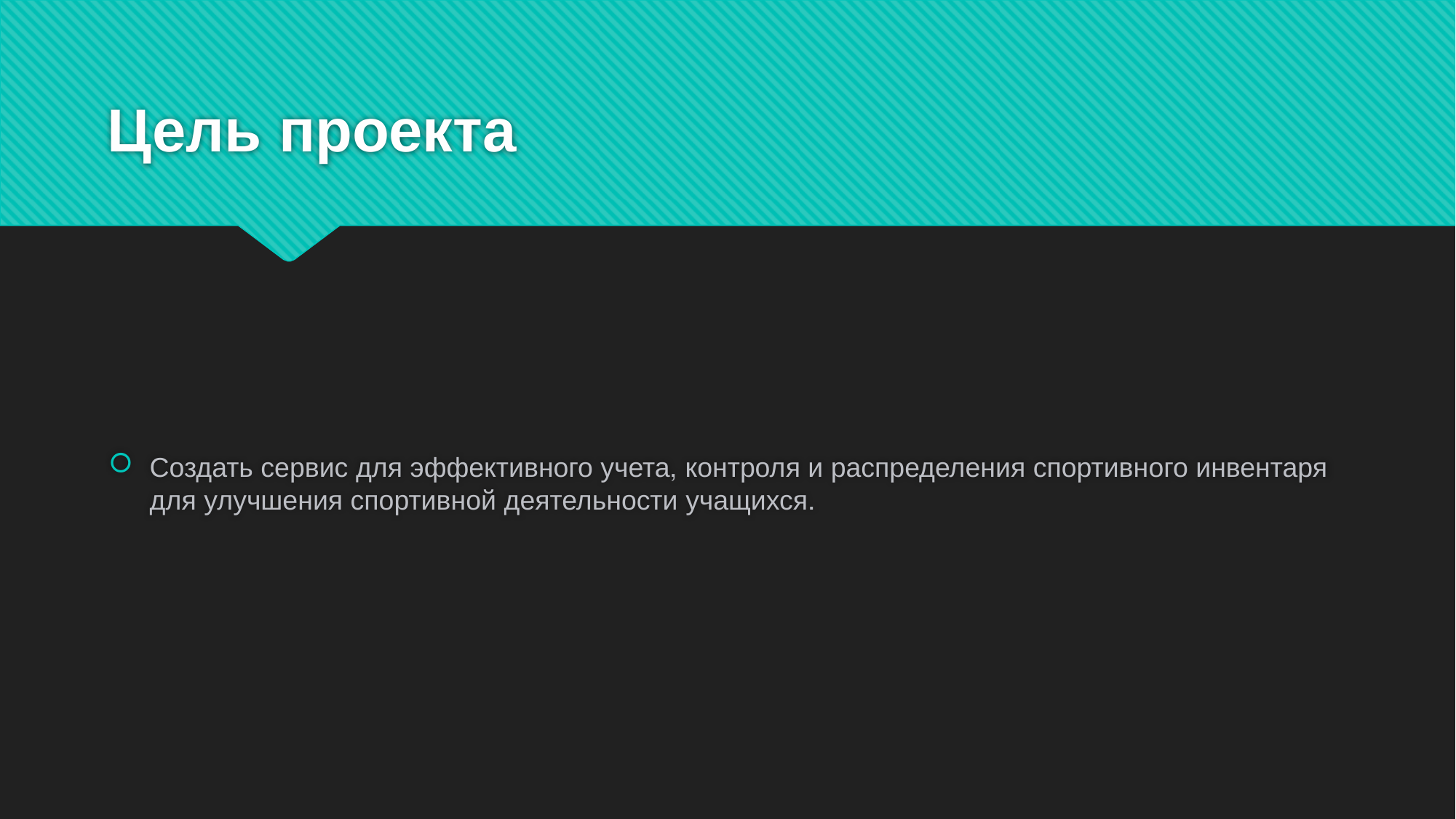

# Цель проекта
Создать сервис для эффективного учета, контроля и распределения спортивного инвентаря для улучшения спортивной деятельности учащихся.